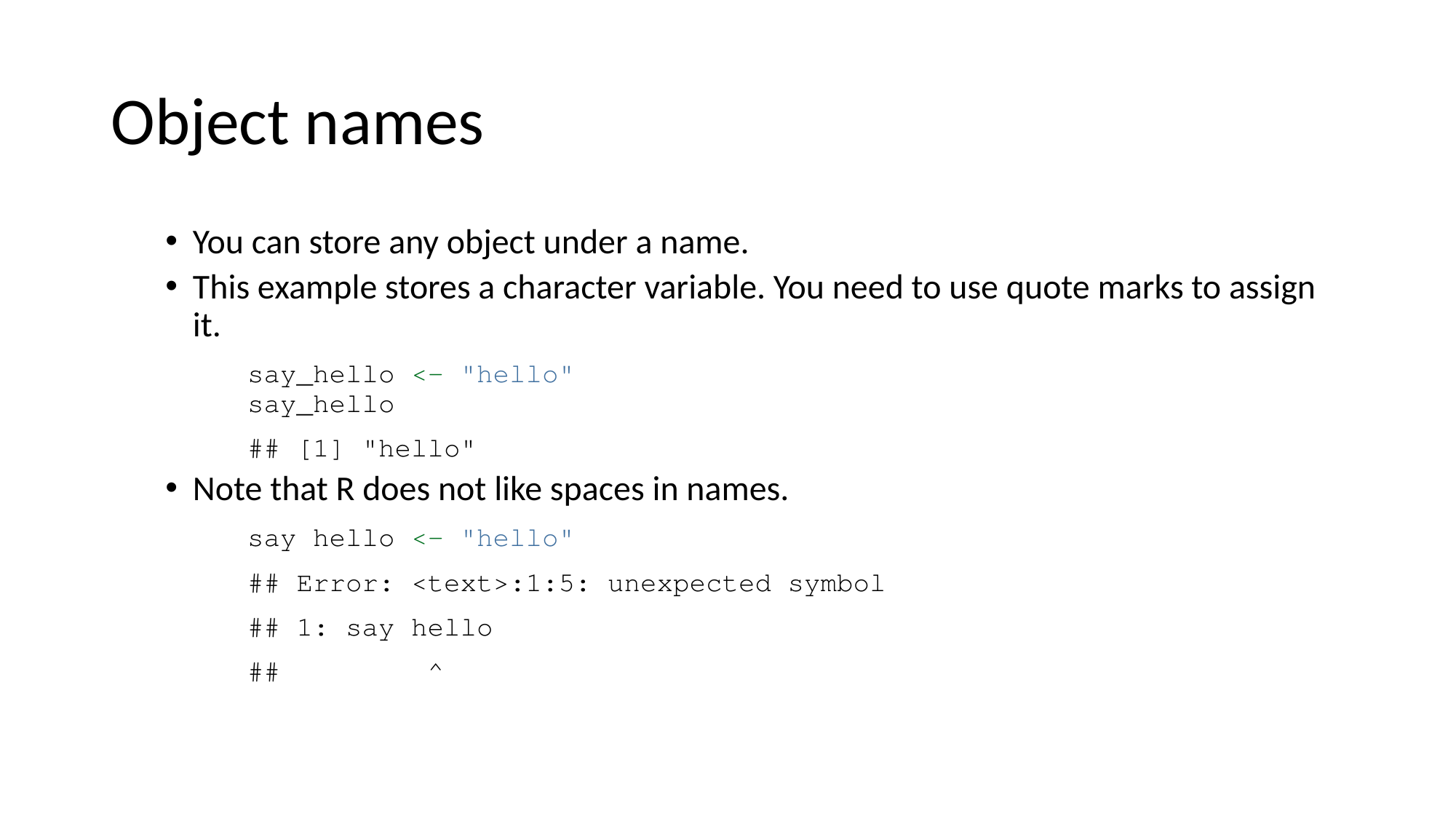

# Object names
You can store any object under a name.
This example stores a character variable. You need to use quote marks to assign it.
say_hello <- "hello"
say_hello
## [1] "hello"
Note that R does not like spaces in names.
say hello <- "hello"
## Error: <text>:1:5: unexpected symbol
## 1: say hello
##         ^